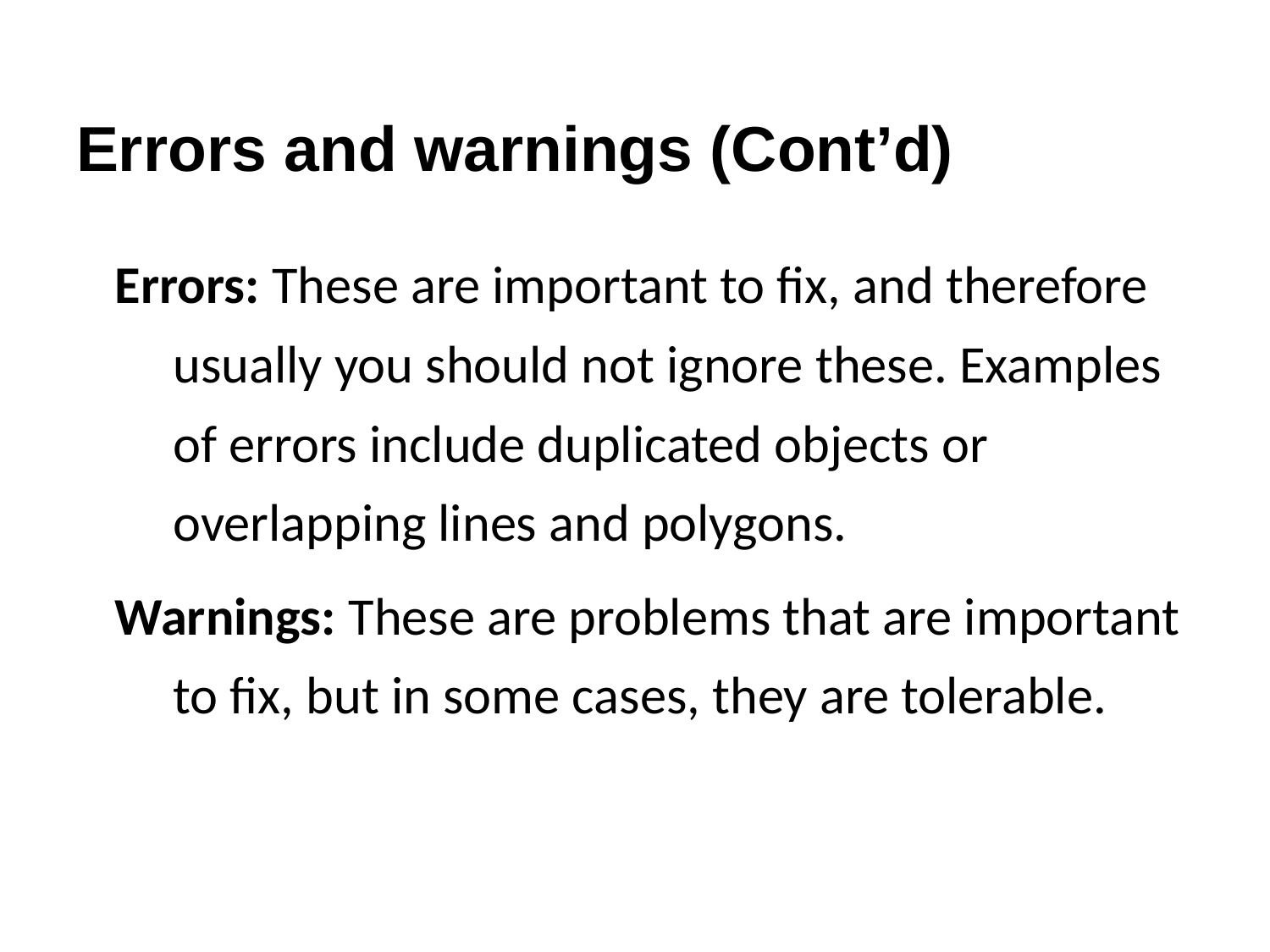

# Errors and warnings (Cont’d)
Errors: These are important to fix, and therefore usually you should not ignore these. Examples of errors include duplicated objects or overlapping lines and polygons.
Warnings: These are problems that are important to fix, but in some cases, they are tolerable.